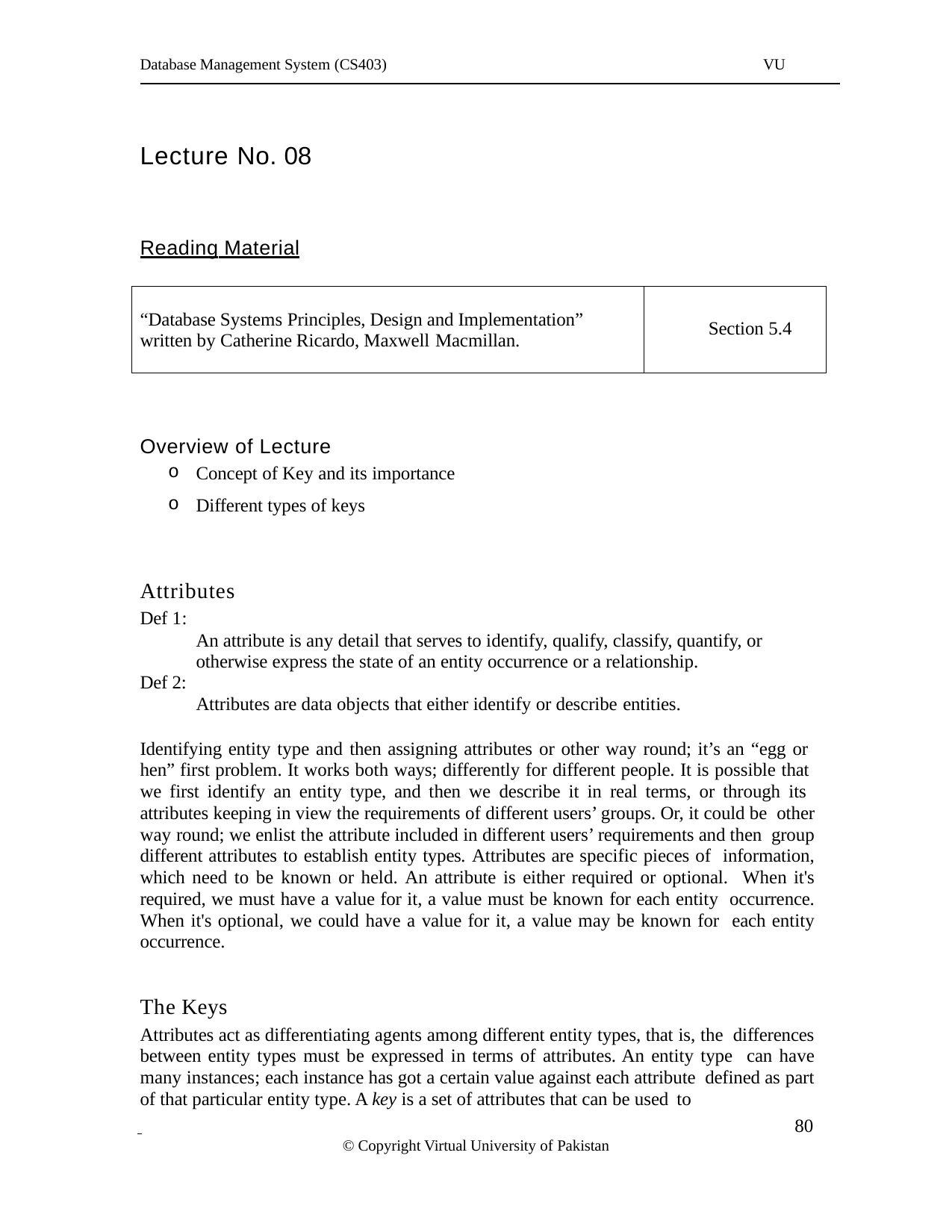

Database Management System (CS403)
VU

Lecture No. 08
Reading Material

“Database Systems Principles, Design and Implementation”  written by Catherine Ricardo, Maxwell Macmillan.
Section 5.4

Overview of Lecture
Concept of Key and its importance
Different types of keys
Attributes
Def 1:
An attribute is any detail that serves to identify, qualify, classify, quantify, or  otherwise express the state of an entity occurrence or a relationship.
Def 2:
Attributes are data objects that either identify or describe entities.

Identifying entity type and then assigning attributes or other way round; it’s an “egg or  hen” first problem. It works both ways; differently for different people. It is possible that  we first identify an entity type, and then we describe it in real terms, or through its  attributes keeping in view the requirements of different users’ groups. Or, it could be  other way round; we enlist the attribute included in different users’ requirements and then  group different attributes to establish entity types. Attributes are specific pieces of  information, which need to be known or held. An attribute is either required or optional.  When it's required, we must have a value for it, a value must be known for each entity  occurrence. When it's optional, we could have a value for it, a value may be known for  each entity occurrence.

The Keys
Attributes act as differentiating agents among different entity types, that is, the  differences between entity types must be expressed in terms of attributes. An entity type  can have many instances; each instance has got a certain value against each attribute  defined as part of that particular entity type. A key is a set of attributes that can be used to
 	 80
© Copyright Virtual University of Pakistan